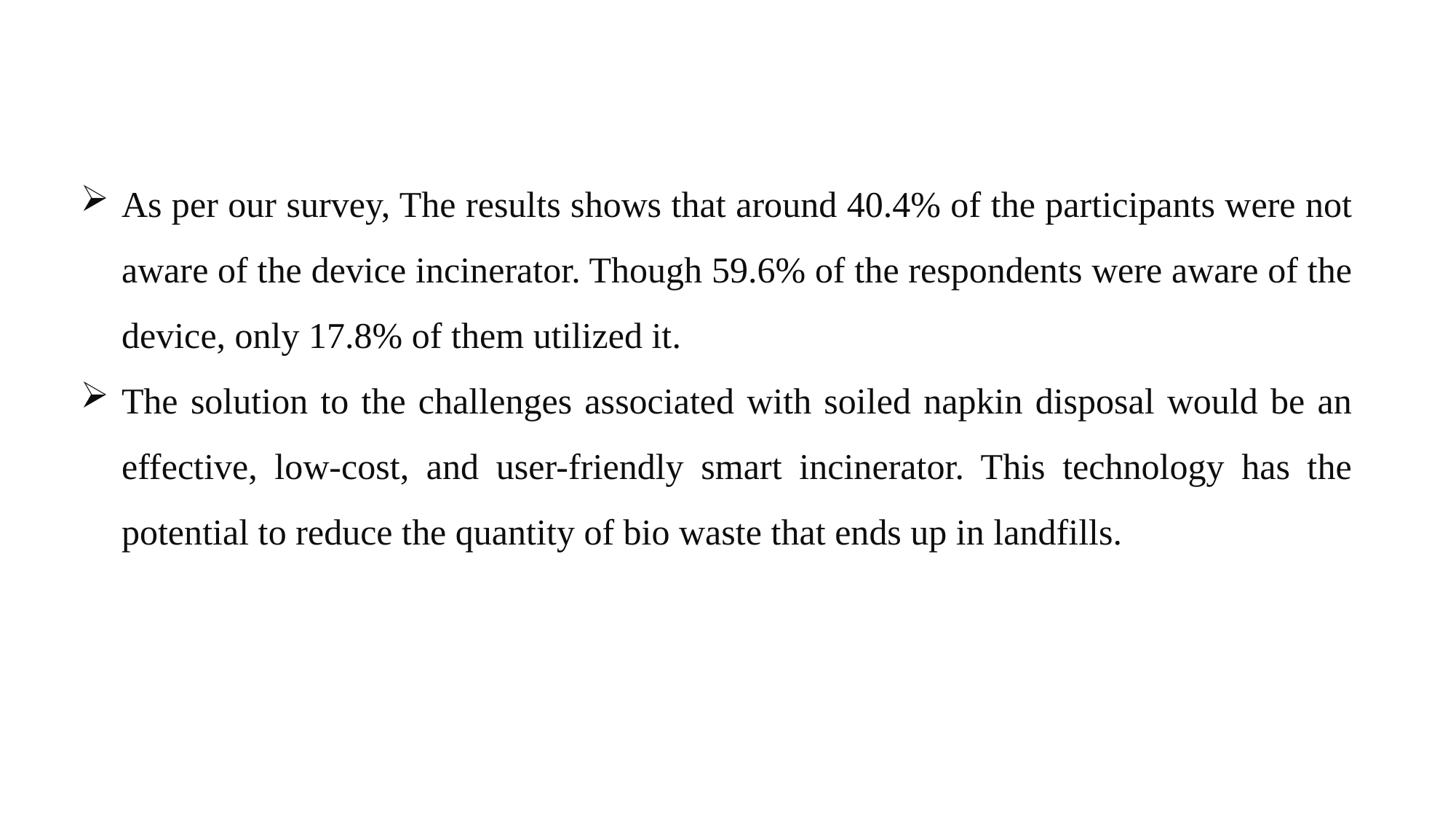

As per our survey, The results shows that around 40.4% of the participants were not aware of the device incinerator. Though 59.6% of the respondents were aware of the device, only 17.8% of them utilized it.
The solution to the challenges associated with soiled napkin disposal would be an effective, low-cost, and user-friendly smart incinerator. This technology has the potential to reduce the quantity of bio waste that ends up in landfills.